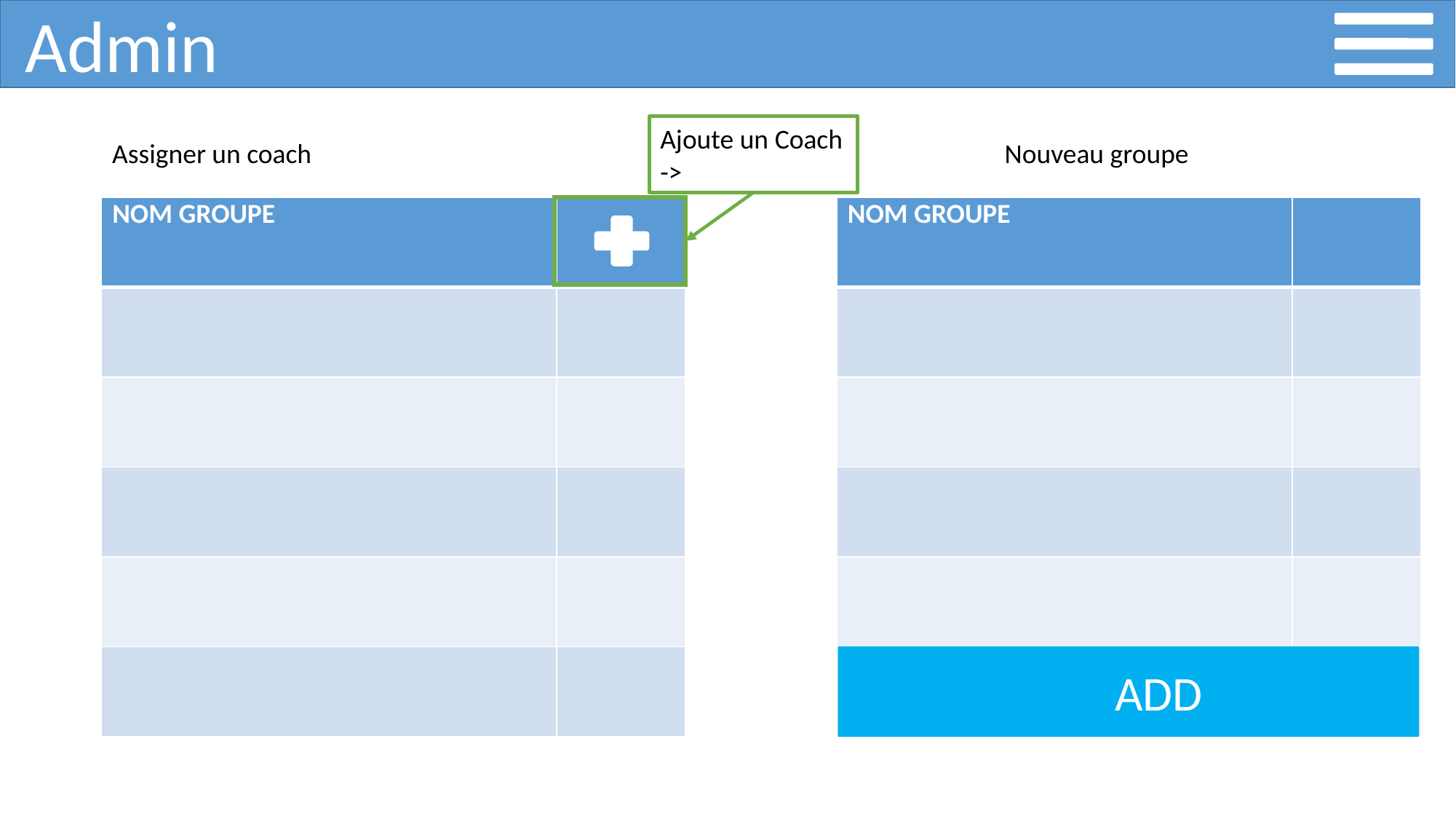

Admin

Ajoute un Coach ->
Assigner un coach

Nouveau groupe

| NOM GROUPE |  |
| --- | --- |
|  |  |
|  |  |
|  |  |
|  |  |
|  |  |
| NOM GROUPE |  |
| --- | --- |
|  |  |
|  |  |
|  |  |
|  |  |
|  |  |

ADD